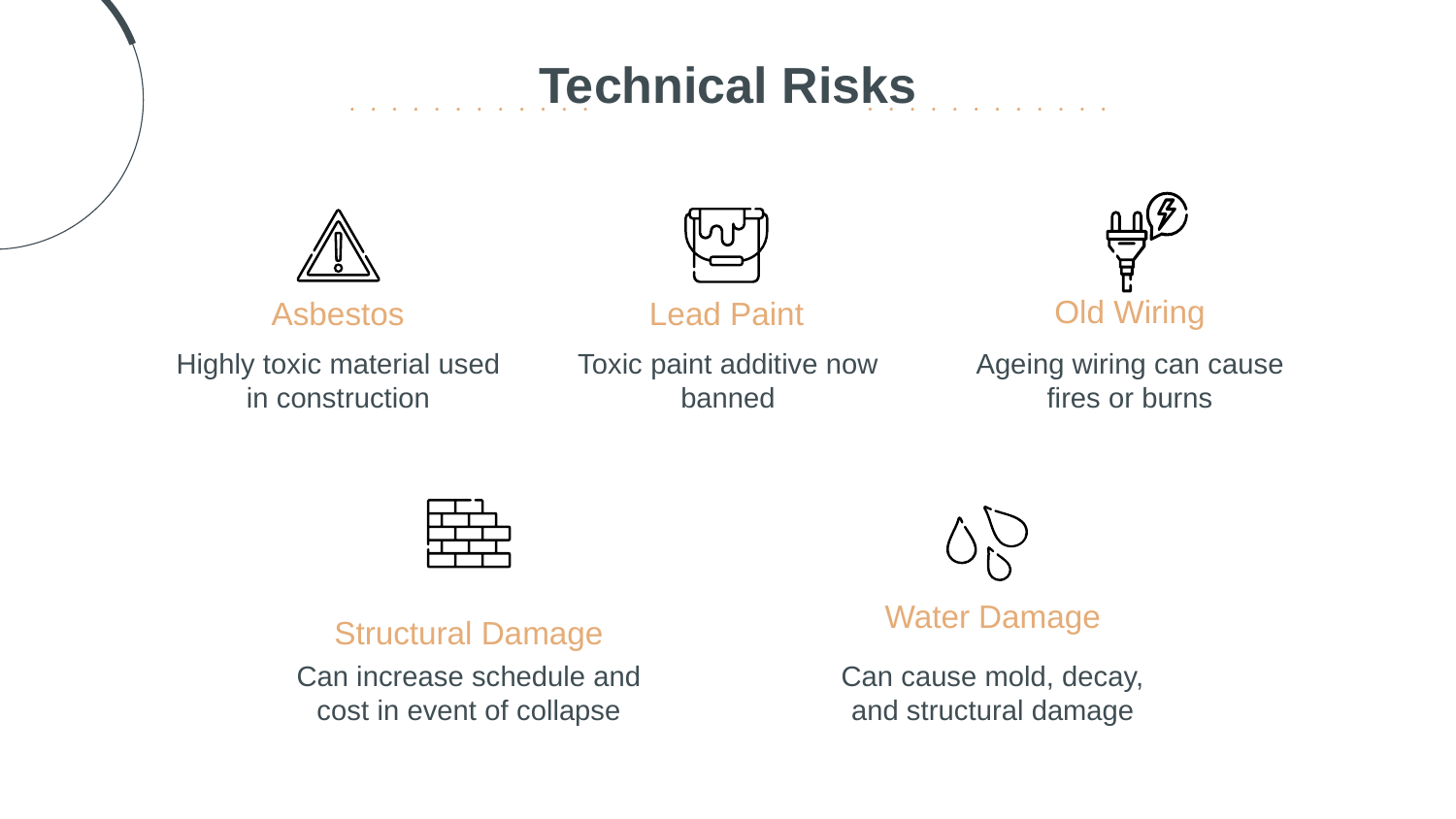

Technical Risks

Old Wiring
# Asbestos
Lead Paint
Ageing wiring can cause fires or burns
Highly toxic material used in construction
Toxic paint additive now banned

Water Damage
Structural Damage
Can increase schedule and cost in event of collapse
Can cause mold, decay, and structural damage